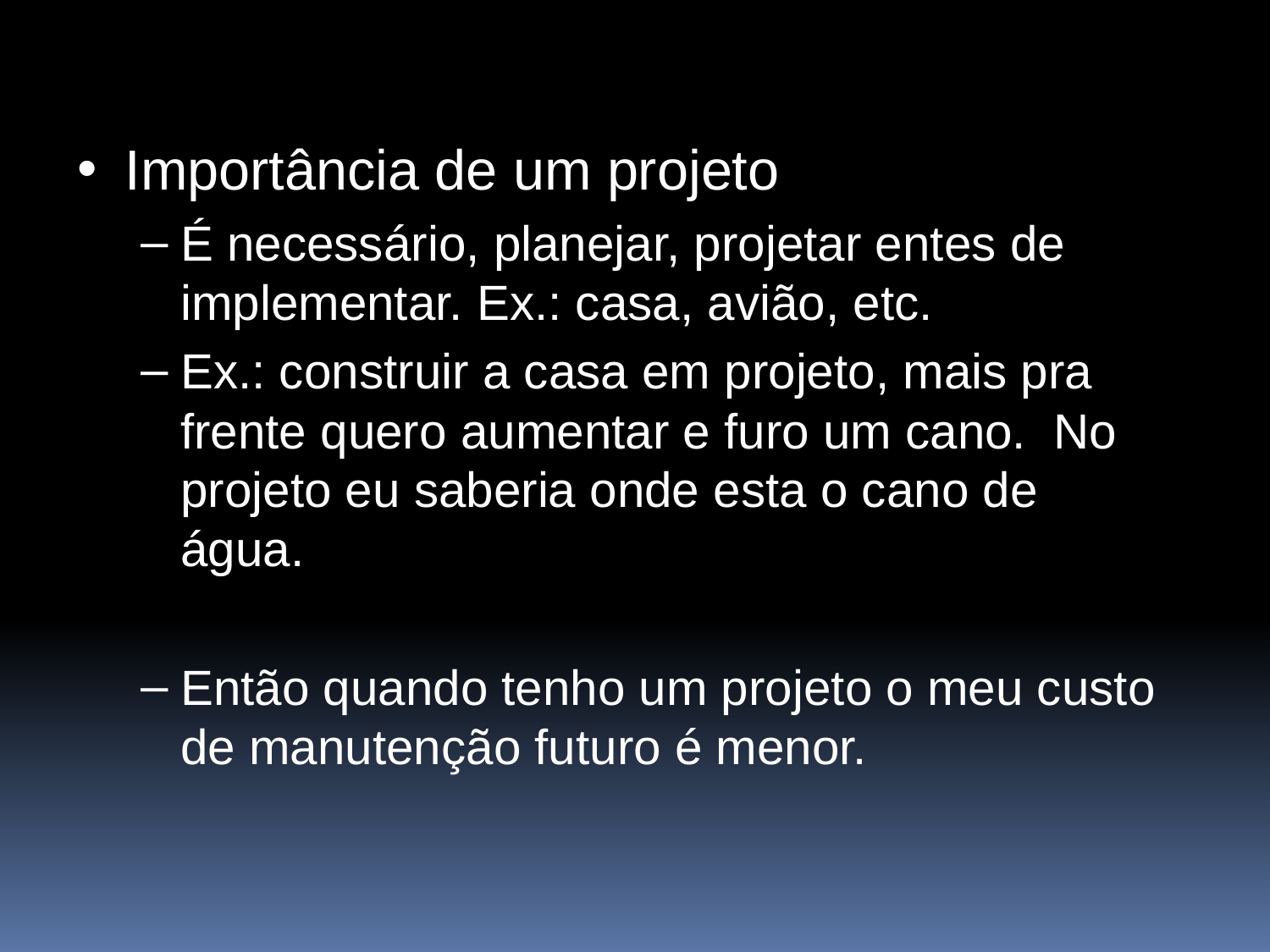

Importância de um projeto
É necessário, planejar, projetar entes de implementar. Ex.: casa, avião, etc.
Ex.: construir a casa em projeto, mais pra frente quero aumentar e furo um cano.  No projeto eu saberia onde esta o cano de água.

Então quando tenho um projeto o meu custo de manutenção futuro é menor.